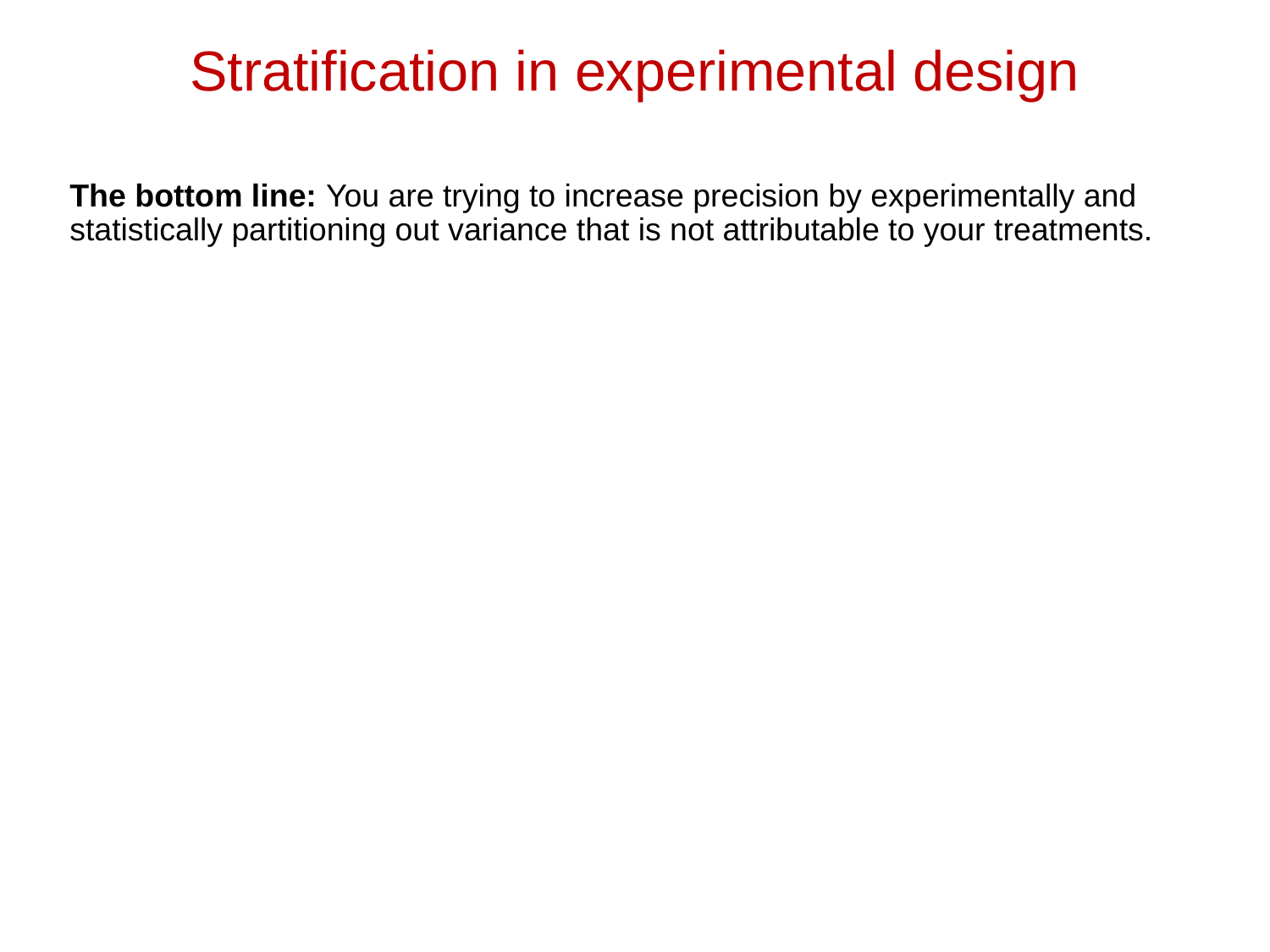

# Stratification in experimental design
The bottom line: You are trying to increase precision by experimentally and statistically partitioning out variance that is not attributable to your treatments.